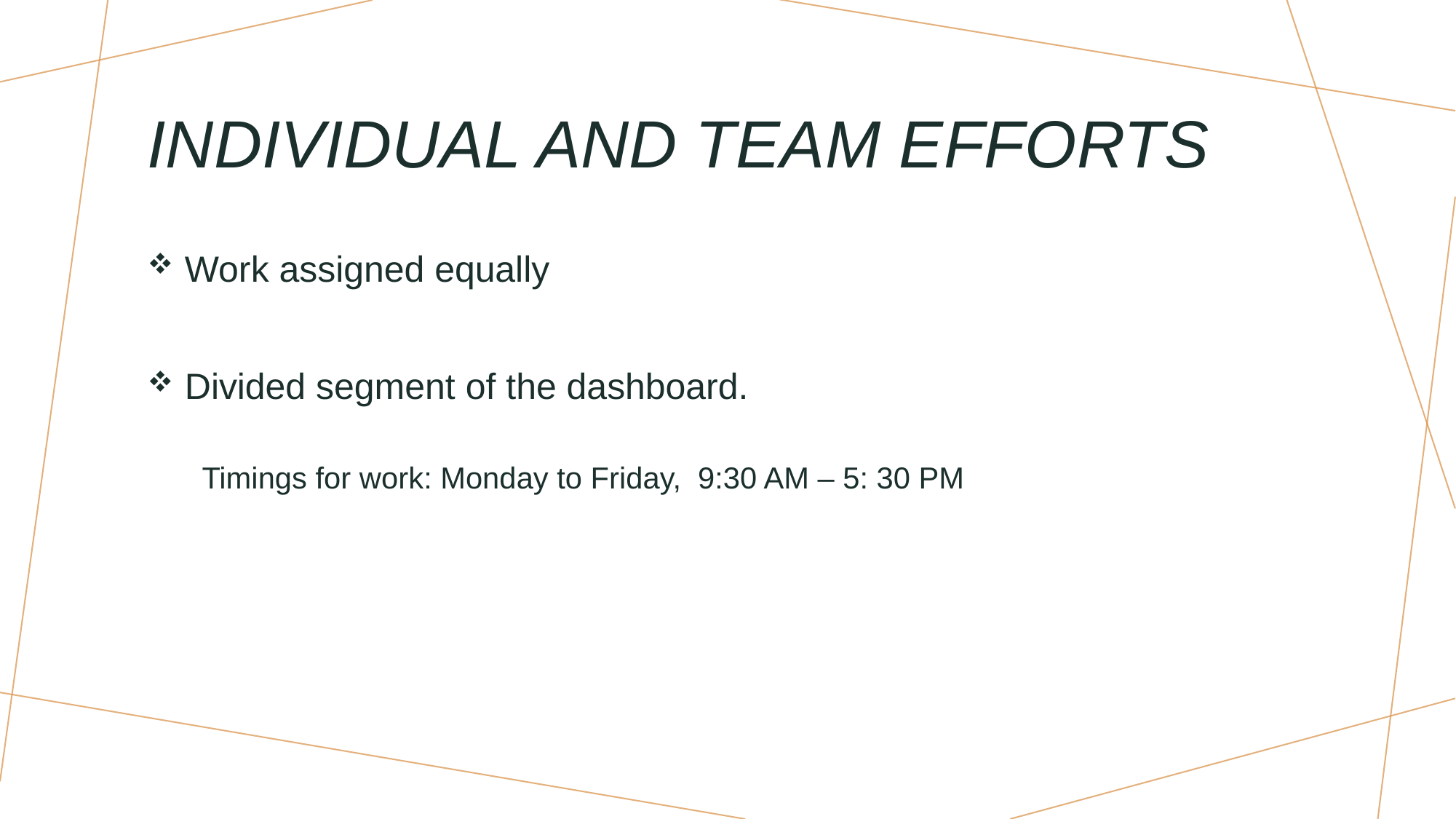

# Individual and team efforts
 Work assigned equally

 Divided segment of the dashboard.

Timings for work: Monday to Friday,  9:30 AM – 5: 30 PM